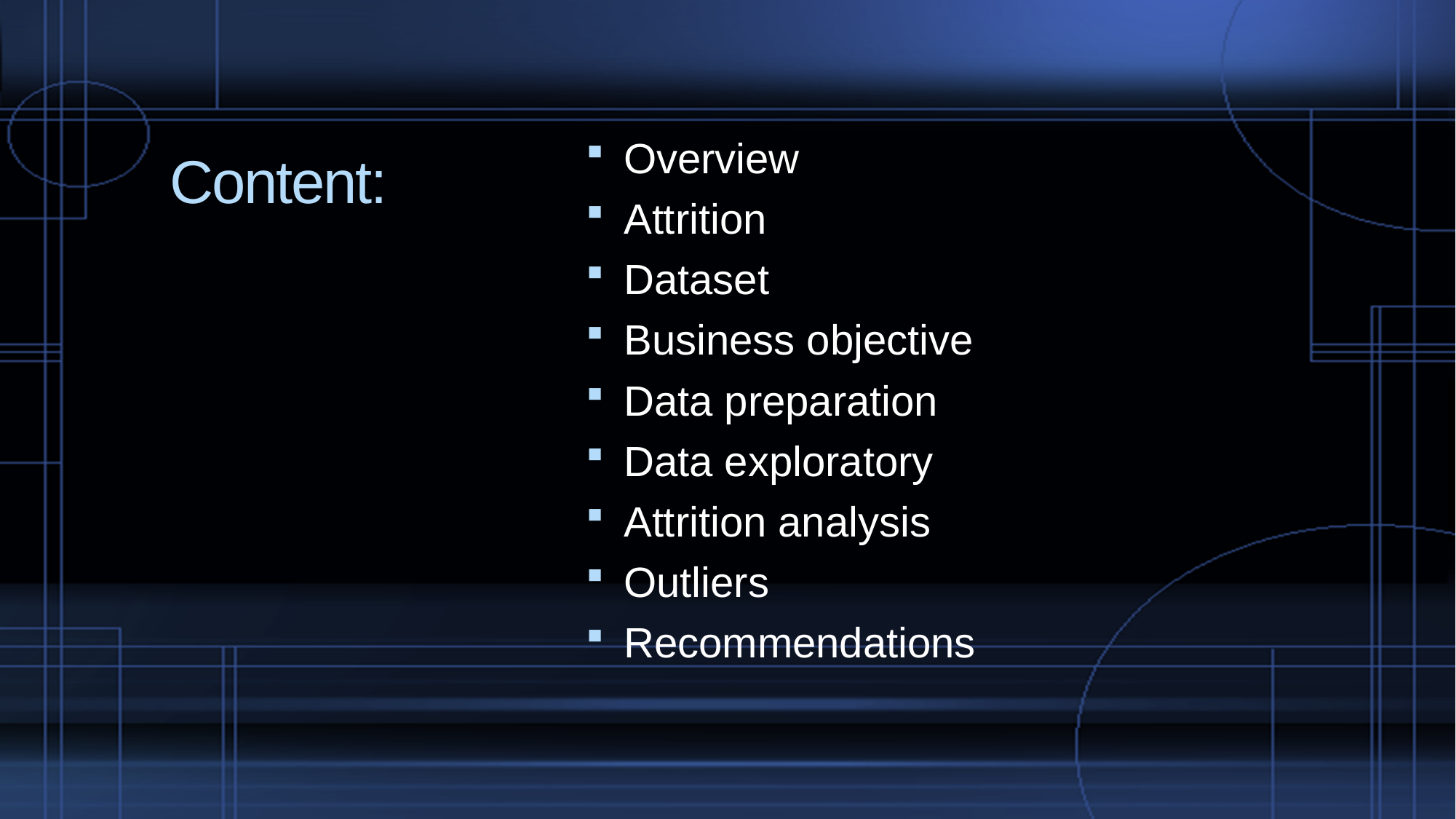

Overview
Attrition
Dataset
Business objective
Data preparation
Data exploratory
Attrition analysis
Outliers
Recommendations

# Content: